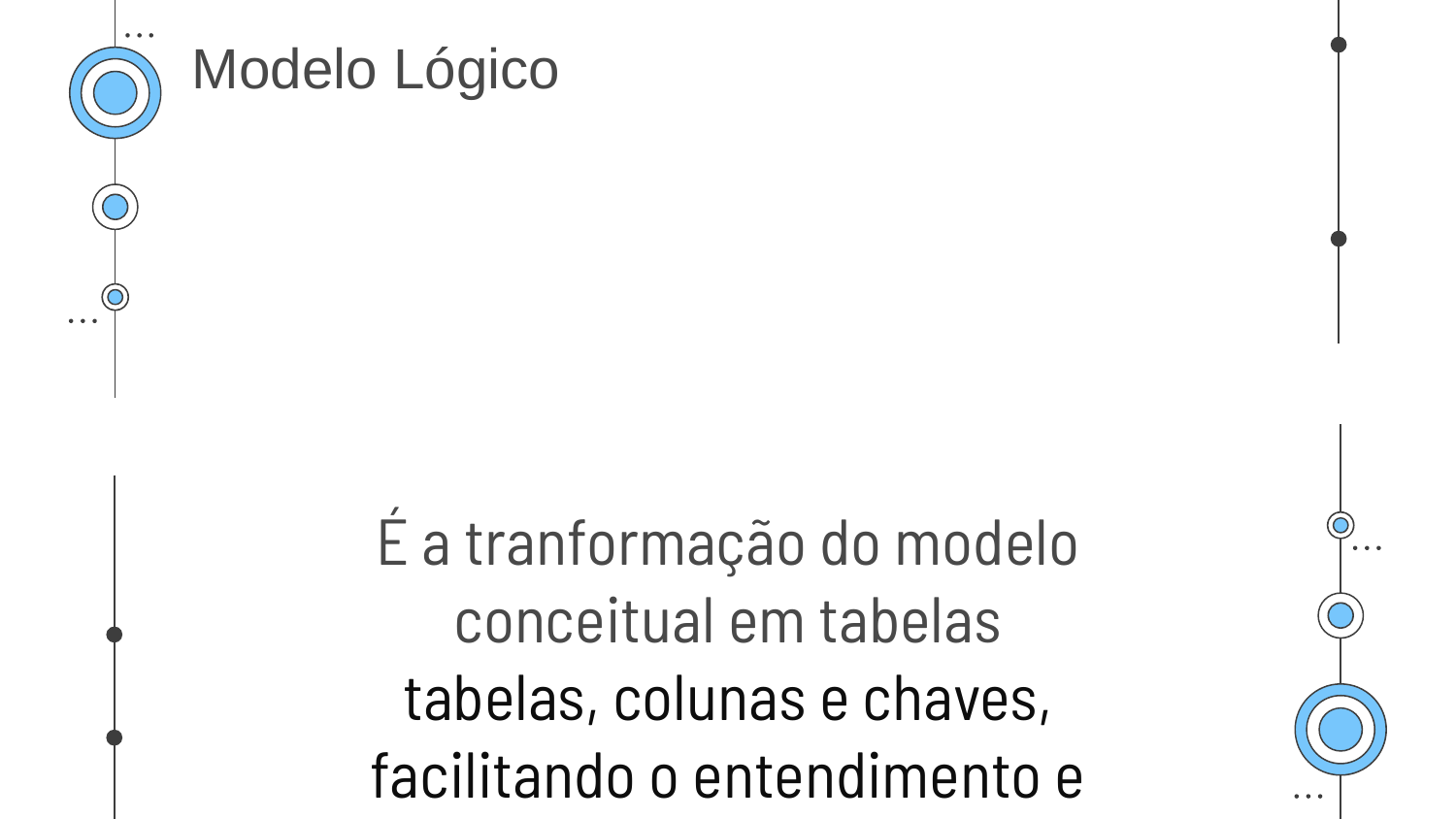

# Modelo Lógico
É a tranformação do modelo conceitual em tabelas tabelas, colunas e chaves, facilitando o entendimento e o projeto do banco de dados.